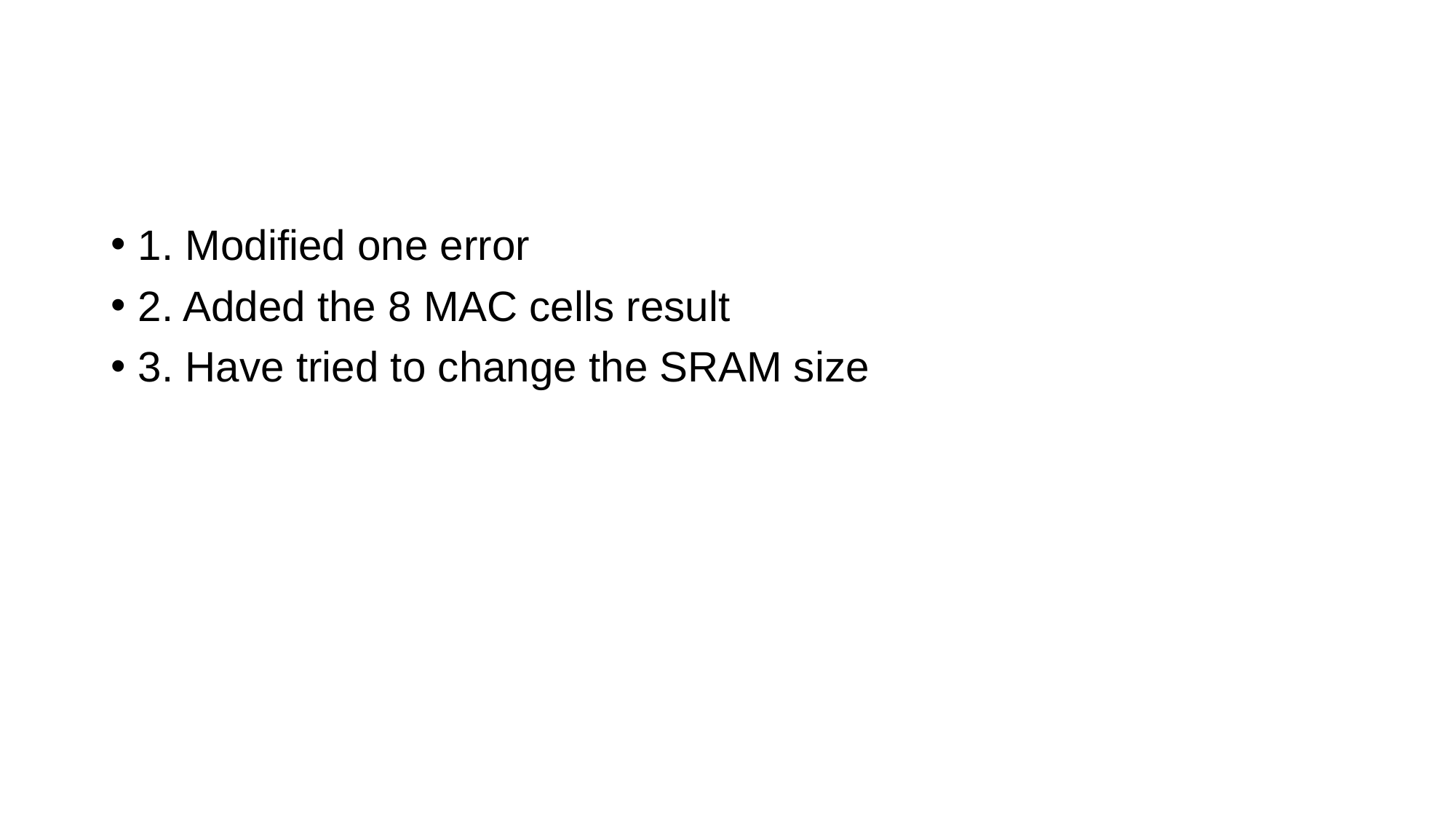

1. Modified one error
2. Added the 8 MAC cells result
3. Have tried to change the SRAM size